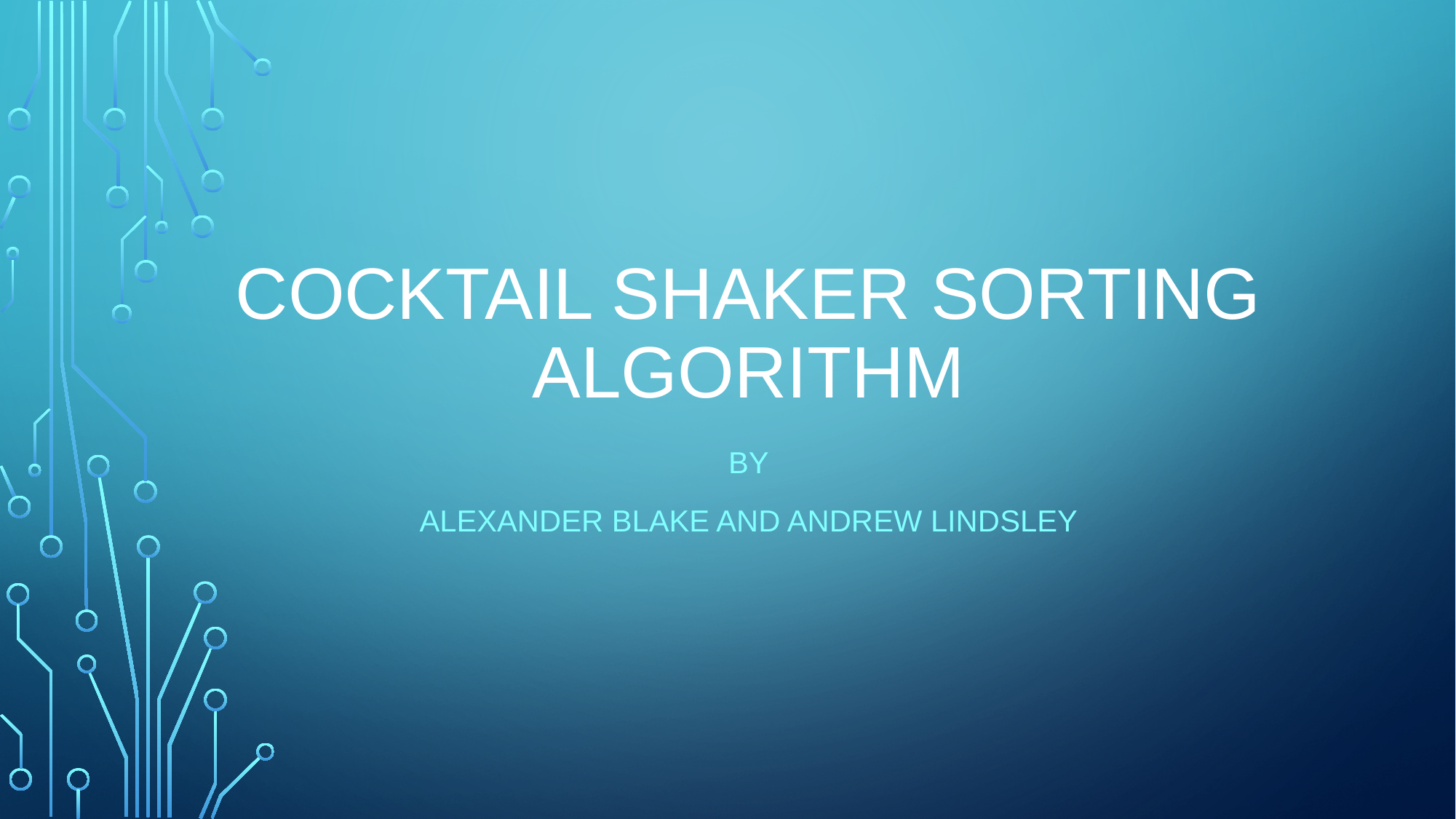

# Cocktail Shaker Sorting Algorithm
By
Alexander Blake and Andrew Lindsley